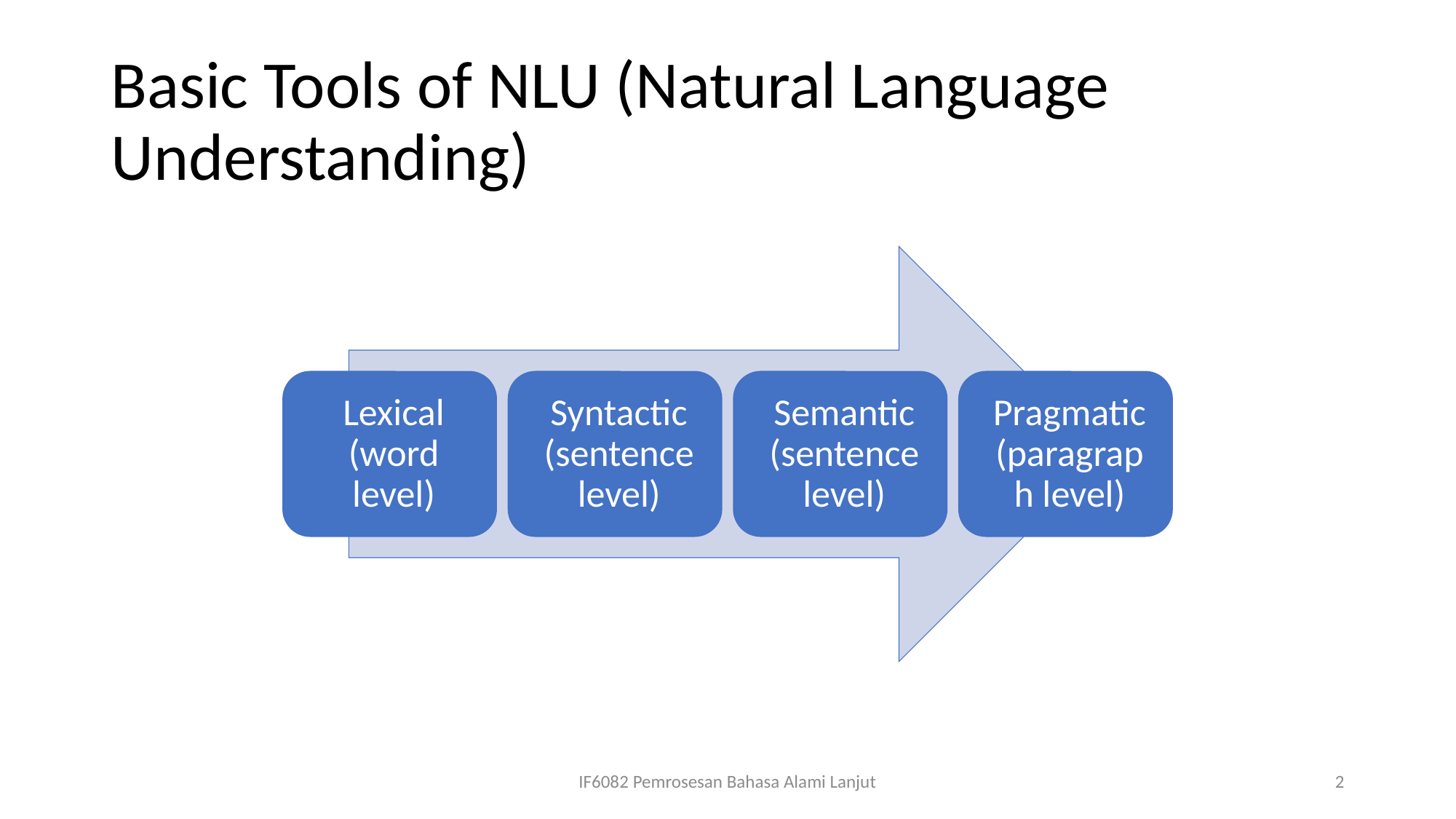

# Basic Tools of NLU (Natural Language Understanding)
Lexical (word level)
Syntactic (sentence level)
Semantic (sentence level)
Pragmatic (paragraph level)
IF6082 Pemrosesan Bahasa Alami Lanjut
2